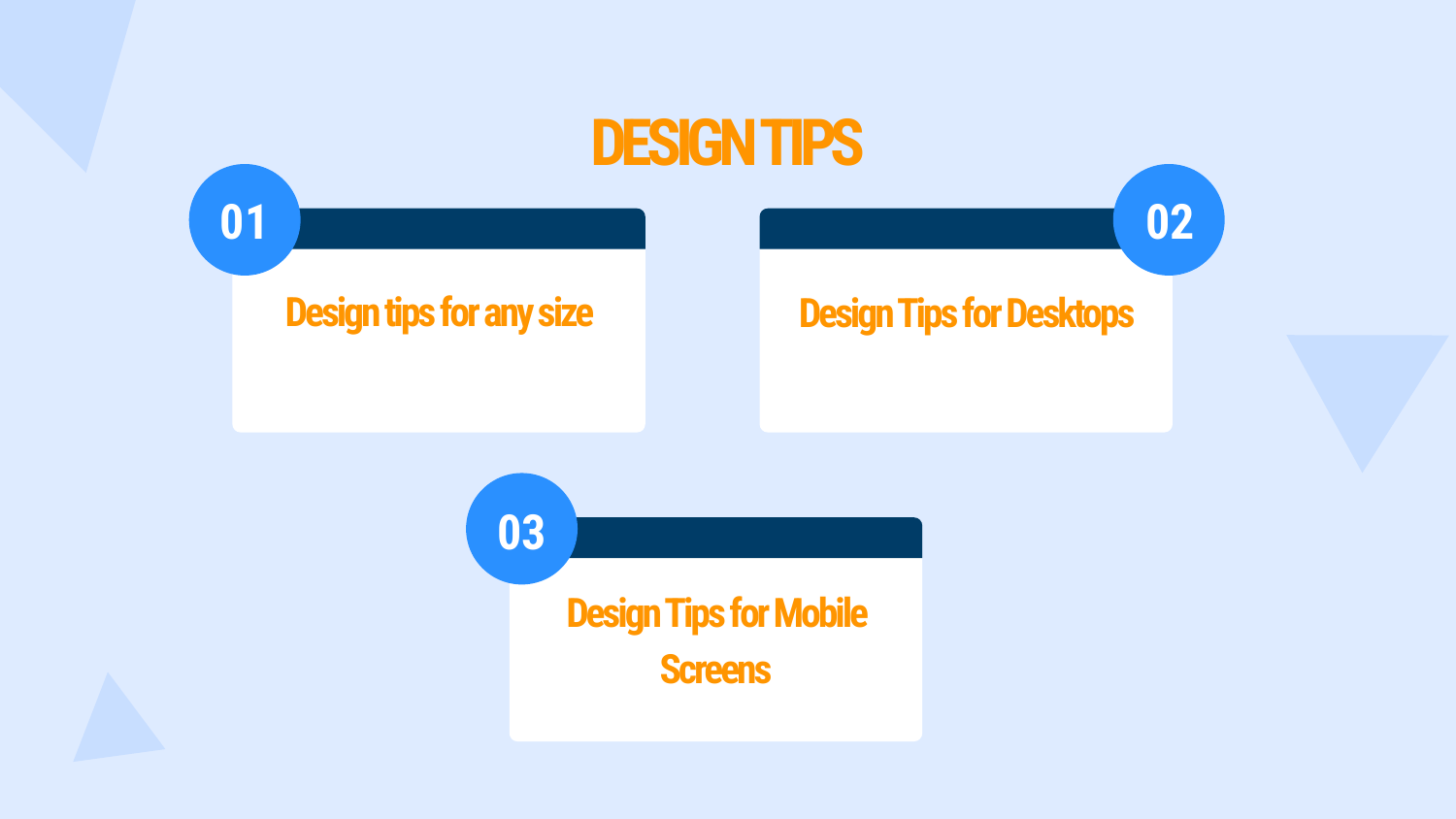

# DESIGN TIPS

01
02

Design tips for any size
Design Tips for Desktops

03

Design Tips for Mobile Screens